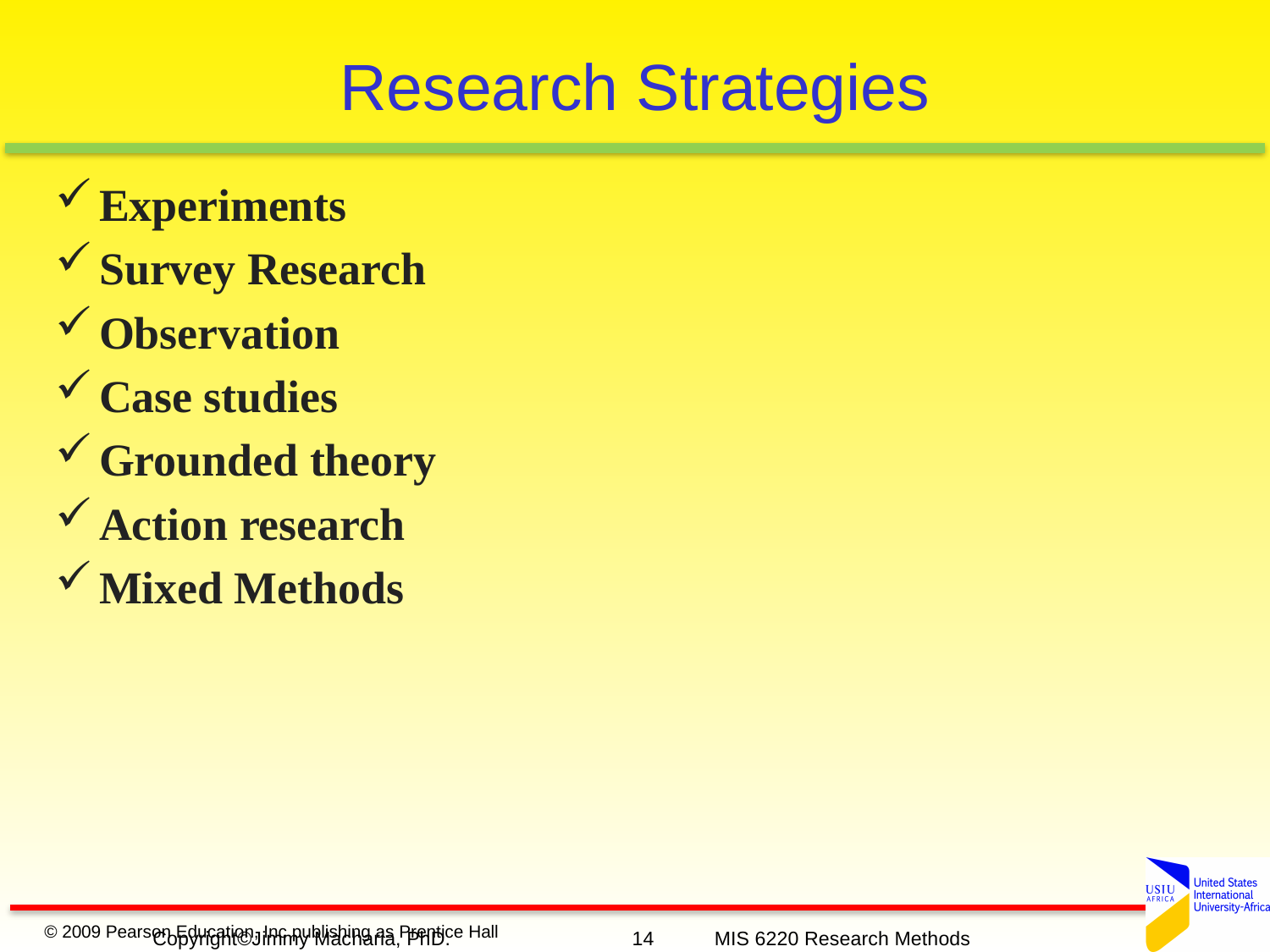

# Research Strategies
Experiments
Survey Research
Observation
Case studies
Grounded theory
Action research
Mixed Methods